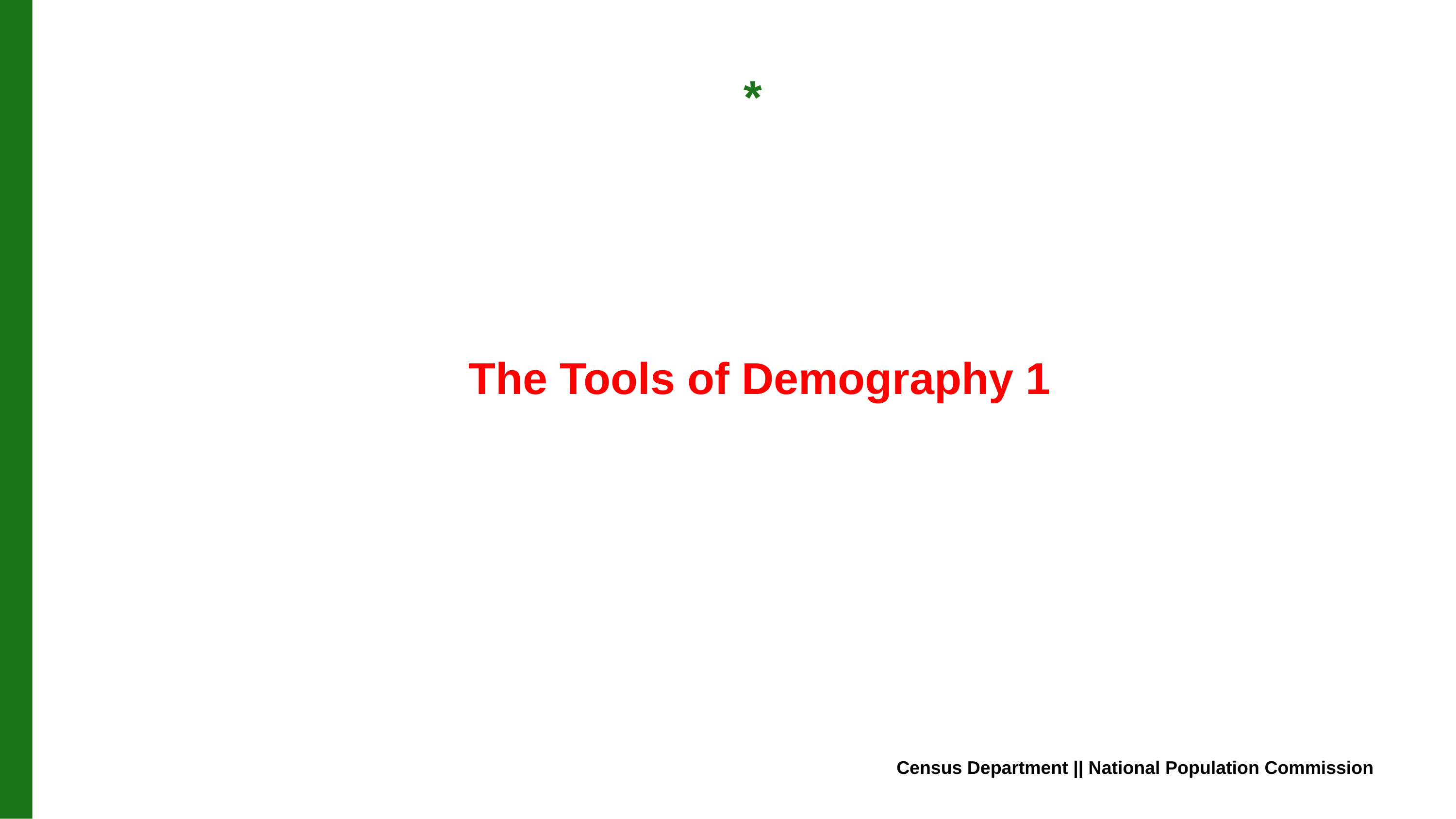

# *
 The Tools of Demography 1